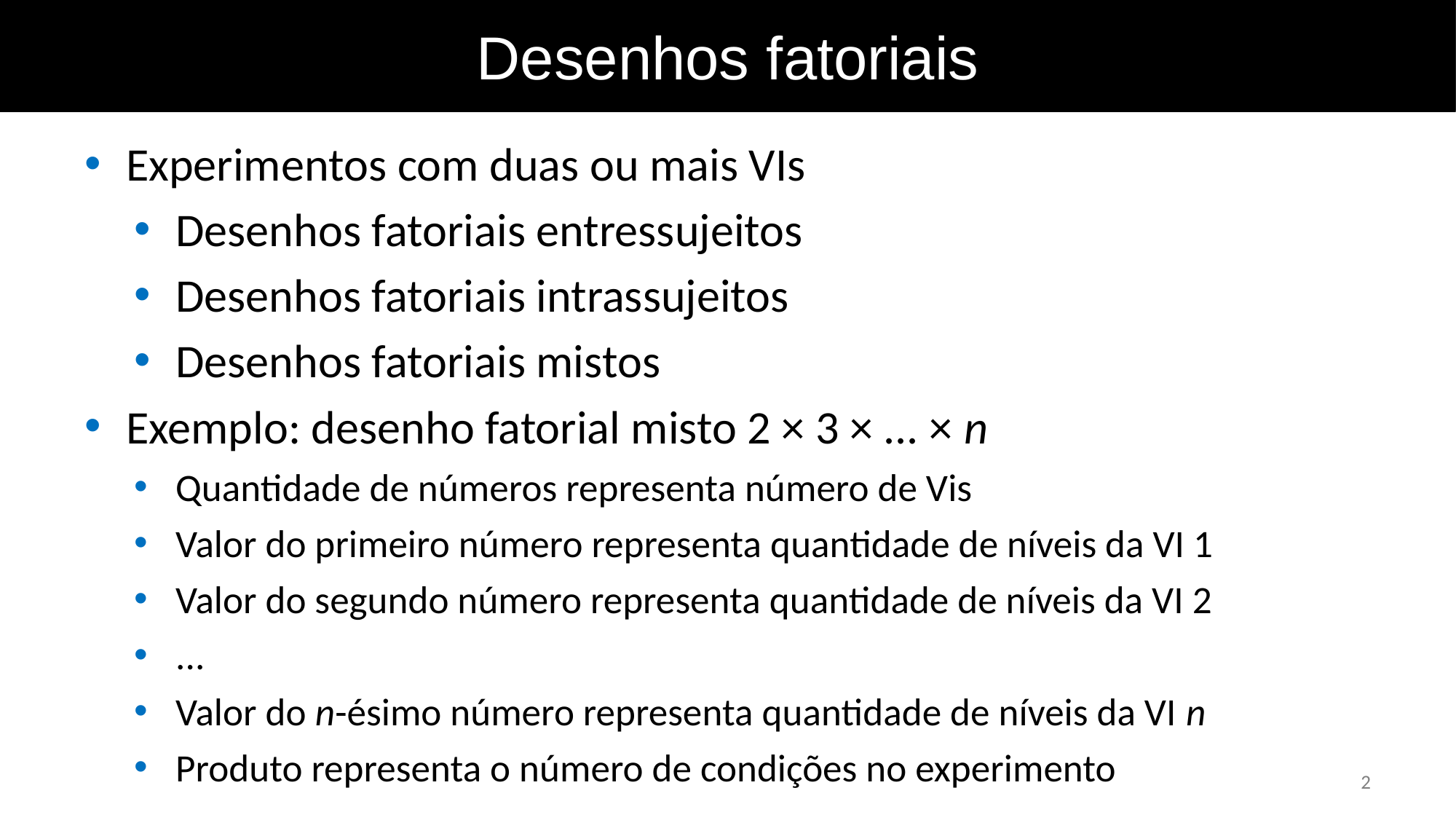

Desenhos fatoriais
Experimentos com duas ou mais VIs
Desenhos fatoriais entressujeitos
Desenhos fatoriais intrassujeitos
Desenhos fatoriais mistos
Exemplo: desenho fatorial misto 2 × 3 × ... × n
Quantidade de números representa número de Vis
Valor do primeiro número representa quantidade de níveis da VI 1
Valor do segundo número representa quantidade de níveis da VI 2
...
Valor do n-ésimo número representa quantidade de níveis da VI n
Produto representa o número de condições no experimento
2